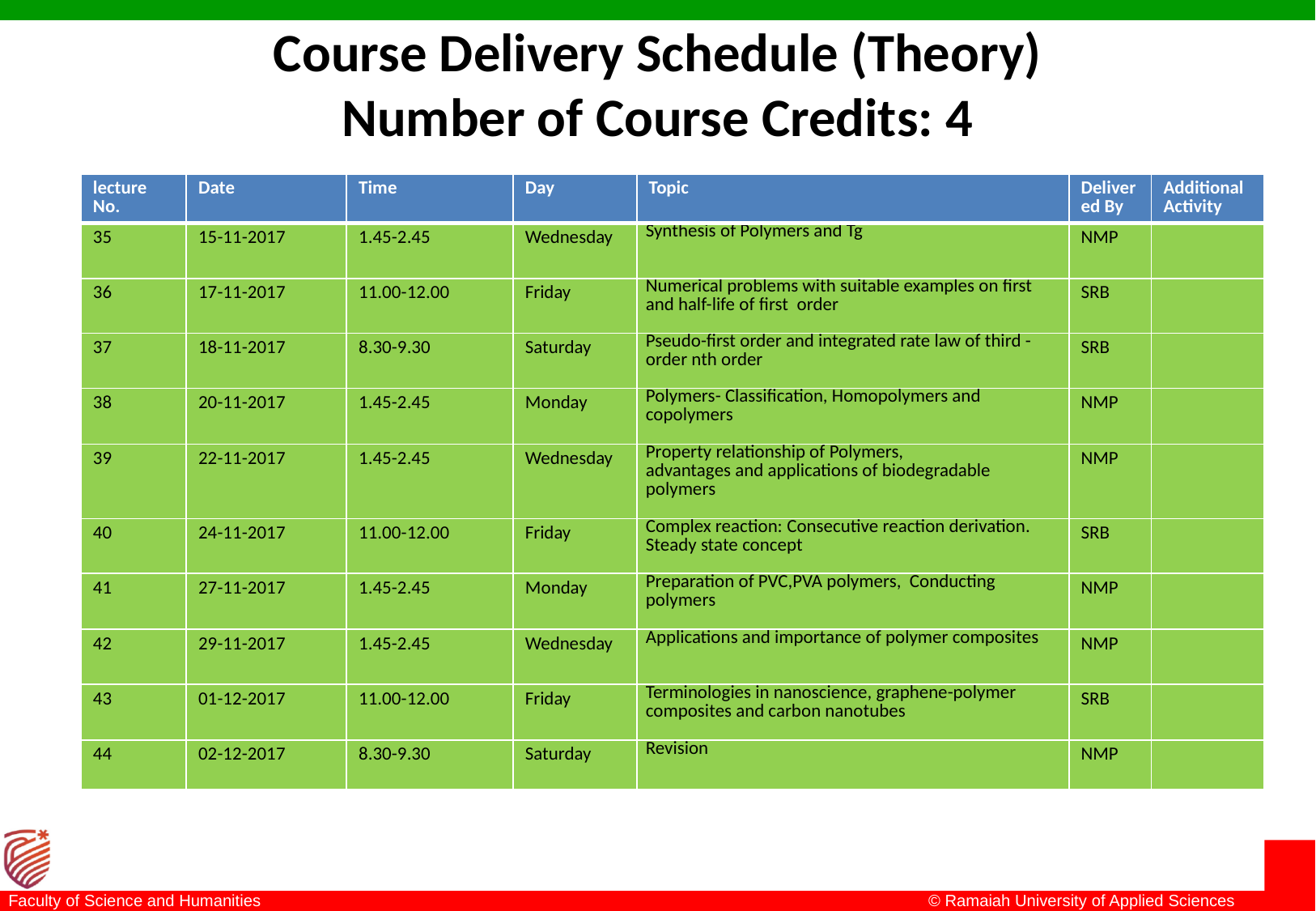

# Course Delivery Schedule (Theory) Number of Course Credits: 4
| lecture No. | Date | Time | Day | Topic | Delivered By | Additional Activity |
| --- | --- | --- | --- | --- | --- | --- |
| 35 | 15-11-2017 | 1.45-2.45 | Wednesday | Synthesis of Polymers and Tg | NMP |  |
| 36 | 17-11-2017 | 11.00-12.00 | Friday | Numerical problems with suitable examples on first and half-life of first order | SRB |  |
| 37 | 18-11-2017 | 8.30-9.30 | Saturday | Pseudo-first order and integrated rate law of third - order nth order | SRB |  |
| 38 | 20-11-2017 | 1.45-2.45 | Monday | Polymers- Classification, Homopolymers and copolymers | NMP |  |
| 39 | 22-11-2017 | 1.45-2.45 | Wednesday | Property relationship of Polymers, advantages and applications of biodegradable polymers | NMP |  |
| 40 | 24-11-2017 | 11.00-12.00 | Friday | Complex reaction: Consecutive reaction derivation. Steady state concept | SRB |  |
| 41 | 27-11-2017 | 1.45-2.45 | Monday | Preparation of PVC,PVA polymers, Conducting polymers | NMP |  |
| 42 | 29-11-2017 | 1.45-2.45 | Wednesday | Applications and importance of polymer composites | NMP |  |
| 43 | 01-12-2017 | 11.00-12.00 | Friday | Terminologies in nanoscience, graphene-polymer composites and carbon nanotubes | SRB |  |
| 44 | 02-12-2017 | 8.30-9.30 | Saturday | Revision | NMP |  |